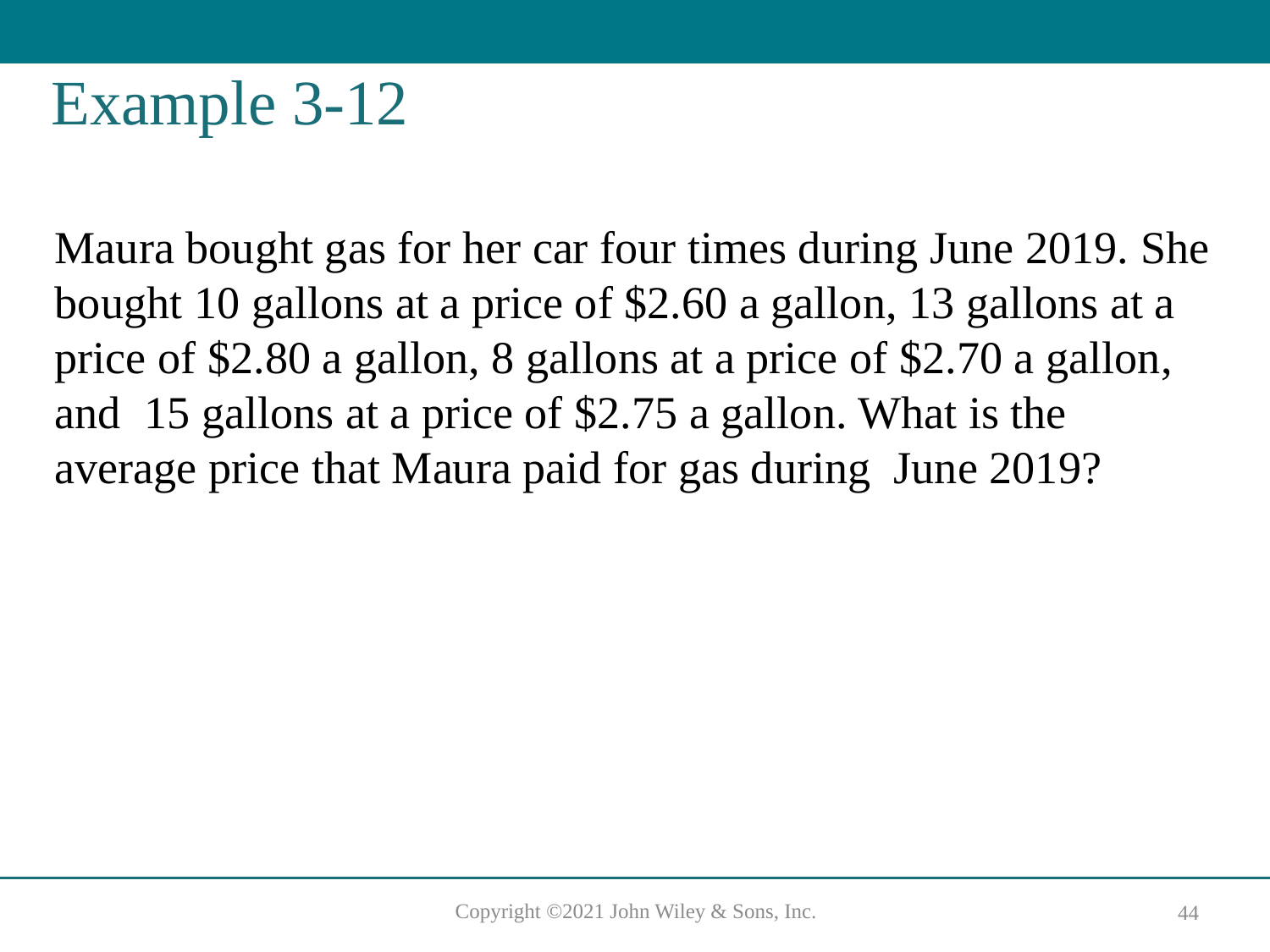

# Example 3-12
Maura bought gas for her car four times during June 2019. She bought 10 gallons at a price of $2.60 a gallon, 13 gallons at a price of $2.80 a gallon, 8 gallons at a price of $2.70 a gallon, and  15 gallons at a price of $2.75 a gallon. What is the average price that Maura paid for gas during  June 2019?